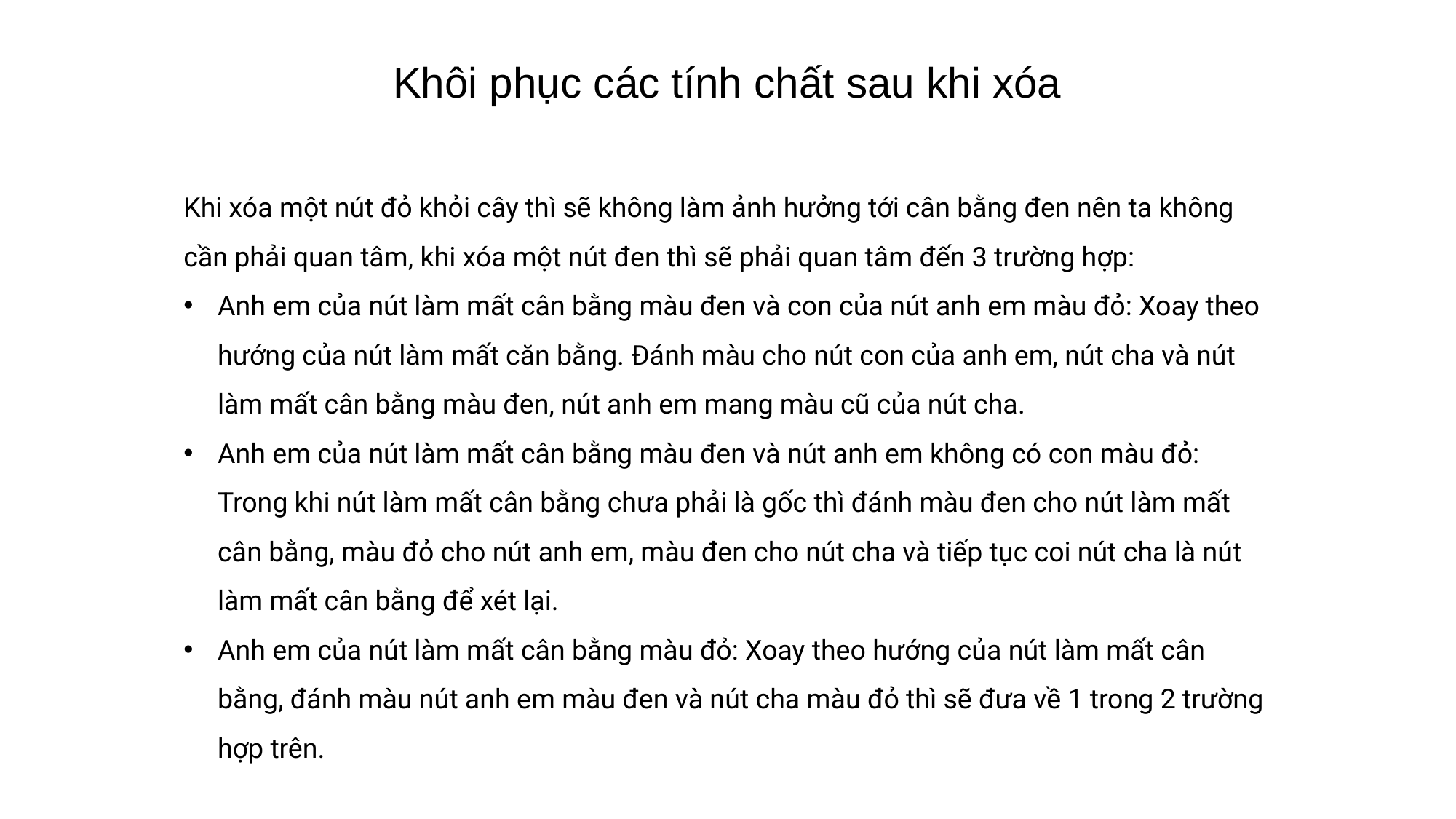

Khôi phục các tính chất sau khi xóa
Khi xóa một nút đỏ khỏi cây thì sẽ không làm ảnh hưởng tới cân bằng đen nên ta không cần phải quan tâm, khi xóa một nút đen thì sẽ phải quan tâm đến 3 trường hợp:
Anh em của nút làm mất cân bằng màu đen và con của nút anh em màu đỏ: Xoay theo hướng của nút làm mất căn bằng. Đánh màu cho nút con của anh em, nút cha và nút làm mất cân bằng màu đen, nút anh em mang màu cũ của nút cha.
Anh em của nút làm mất cân bằng màu đen và nút anh em không có con màu đỏ: Trong khi nút làm mất cân bằng chưa phải là gốc thì đánh màu đen cho nút làm mất cân bằng, màu đỏ cho nút anh em, màu đen cho nút cha và tiếp tục coi nút cha là nút làm mất cân bằng để xét lại.
Anh em của nút làm mất cân bằng màu đỏ: Xoay theo hướng của nút làm mất cân bằng, đánh màu nút anh em màu đen và nút cha màu đỏ thì sẽ đưa về 1 trong 2 trường hợp trên.